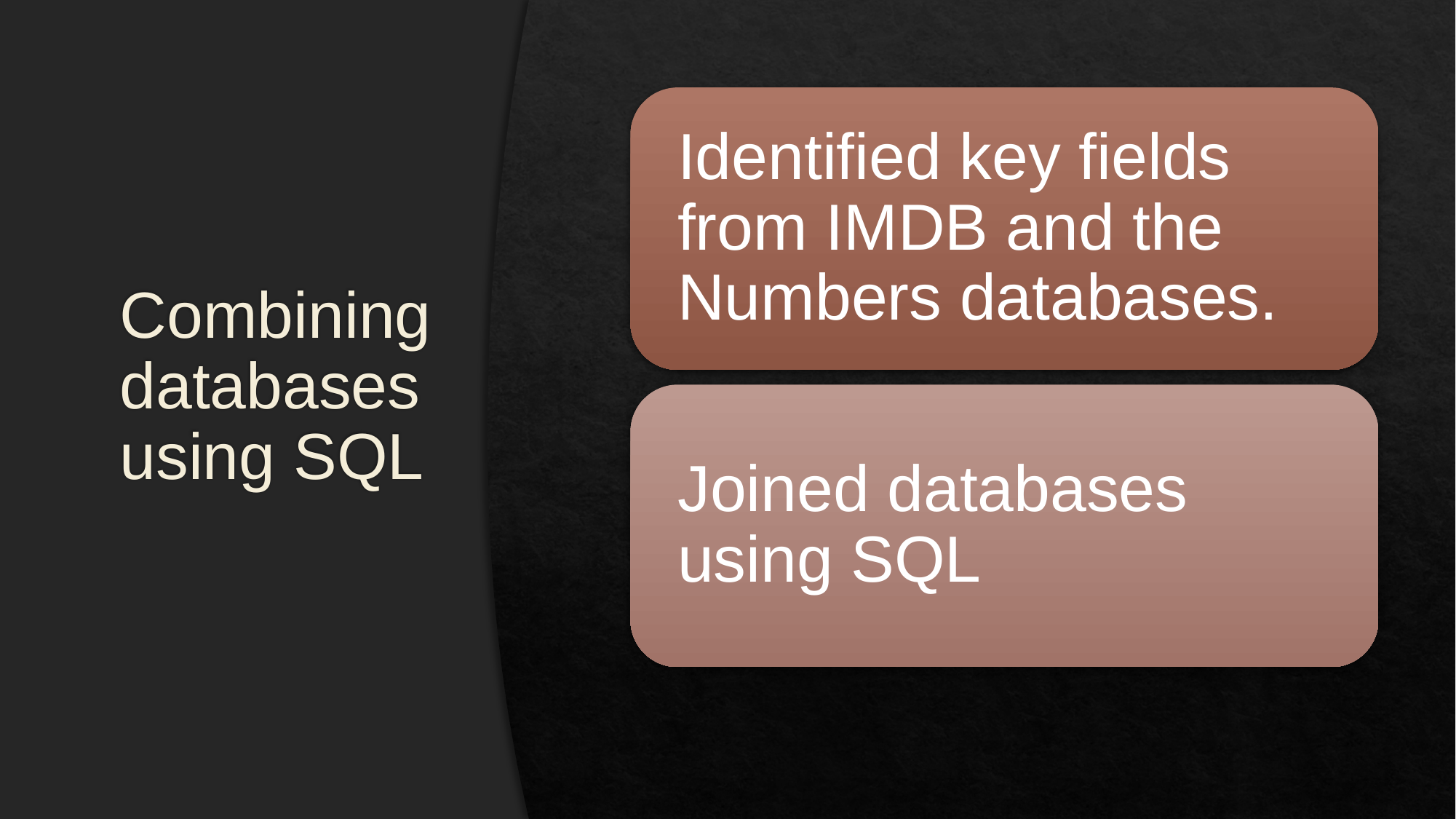

# Combining databases using SQL
Identified key fields from IMDB and the Numbers databases.
Joined databases using SQL